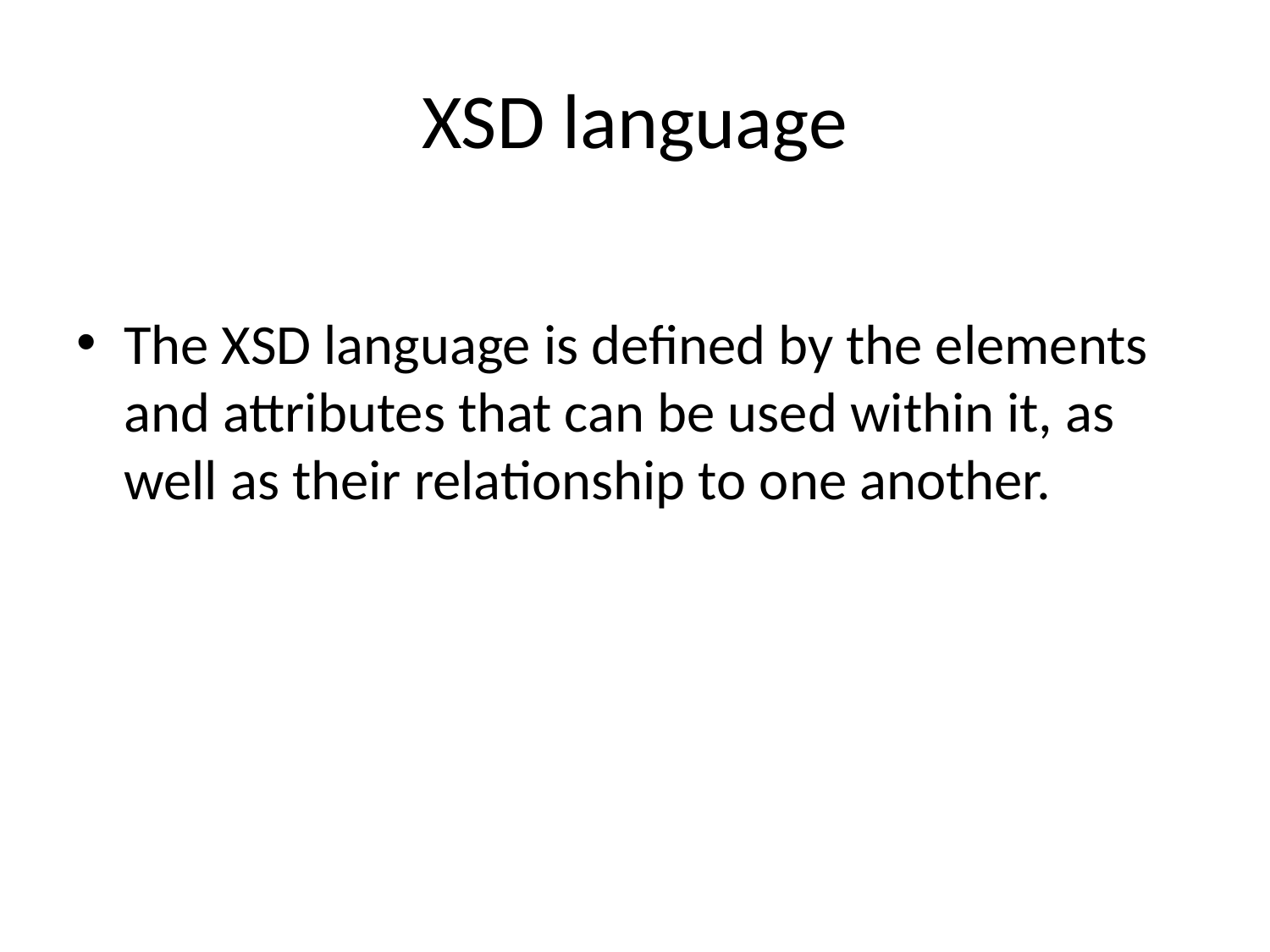

# XSD language

The XSD language is defined by the elements and attributes that can be used within it, as well as their relationship to one another.